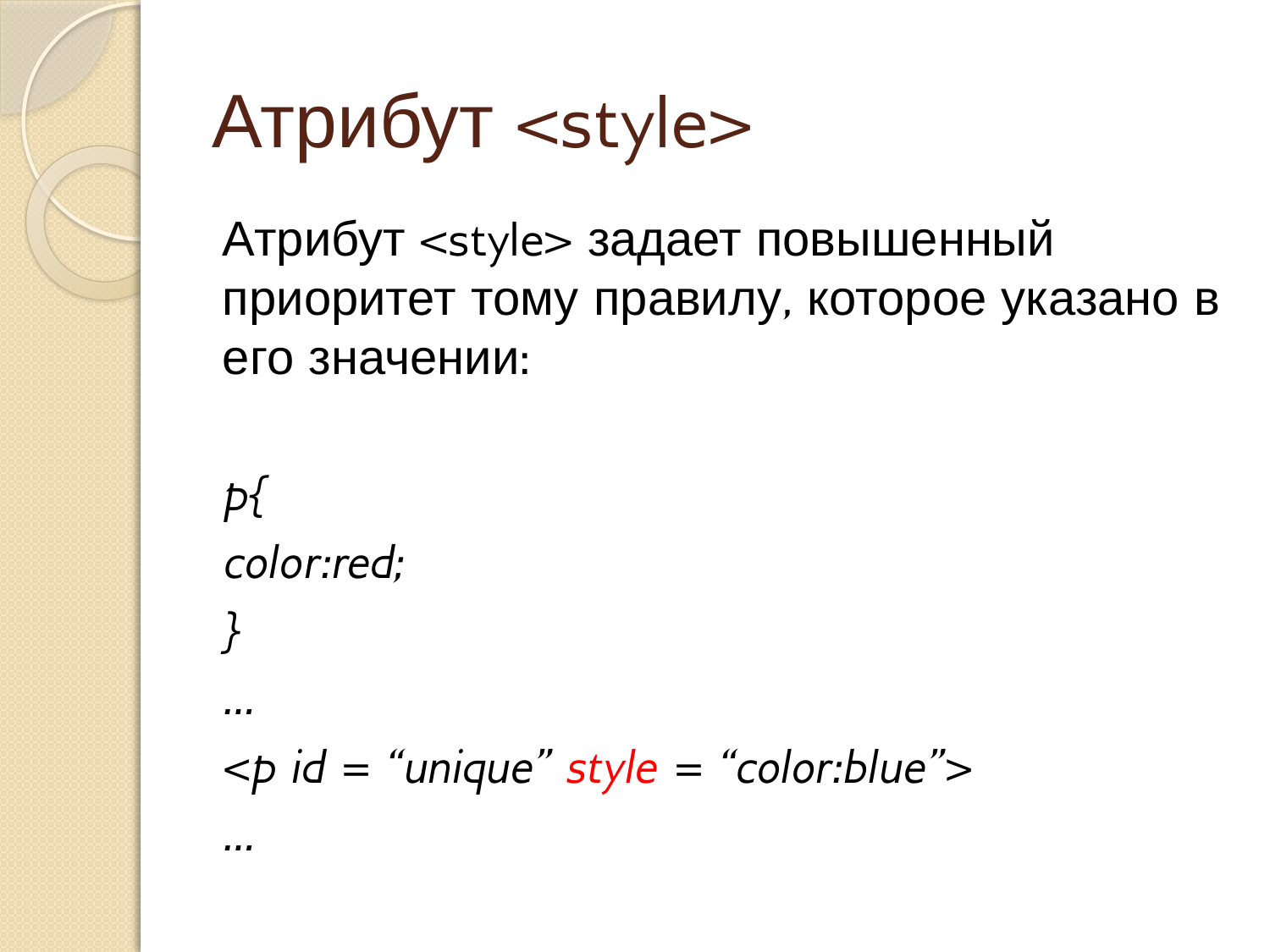

# Атрибут <style>
Атрибут <style> задает повышенный приоритет тому правилу, которое указано в его значении:

p{
	color:red;
}
…
<p id = “unique” style = “color:blue”>
…